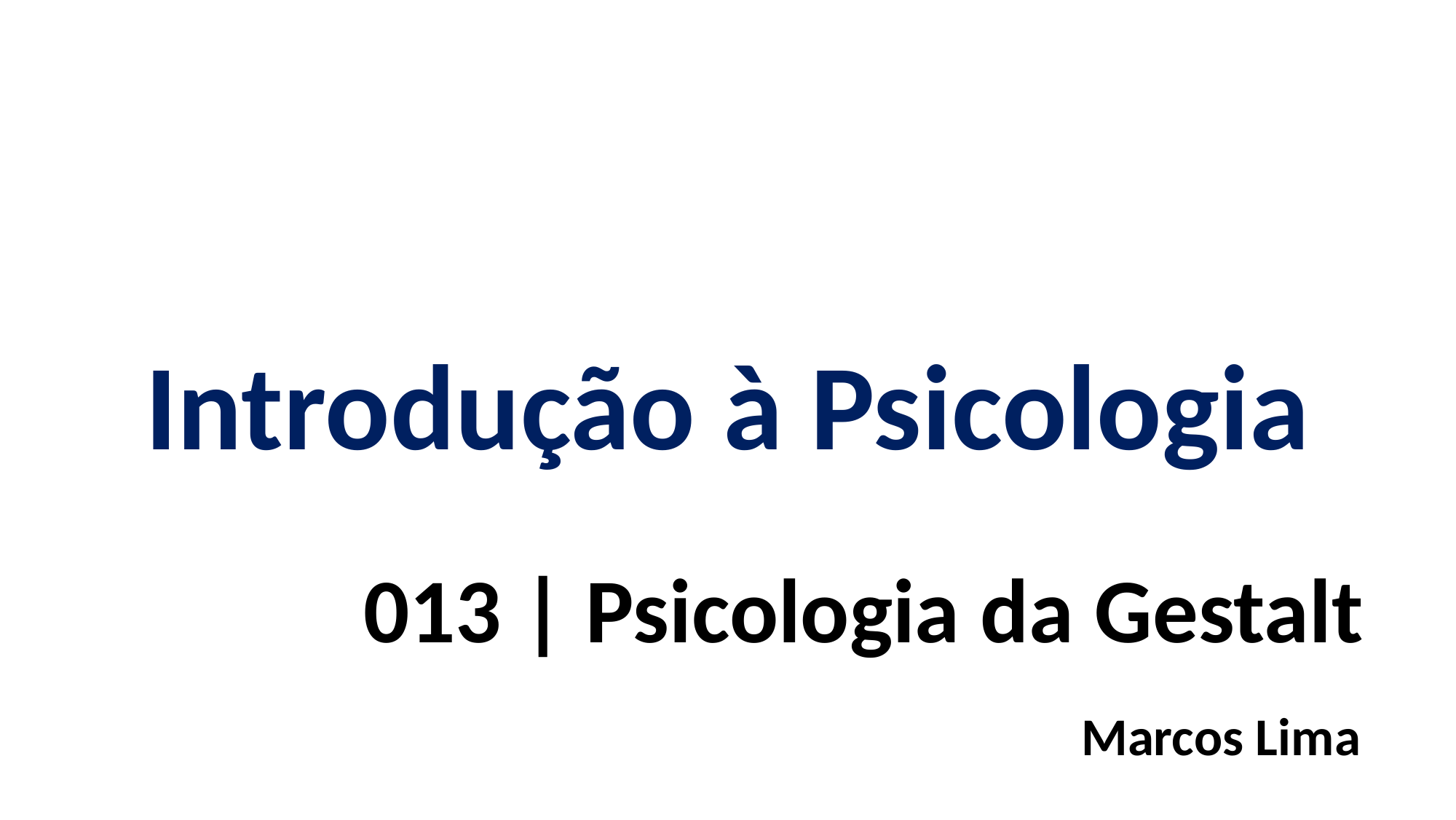

Introdução à Psicologia
013 | Psicologia da Gestalt
Marcos Lima